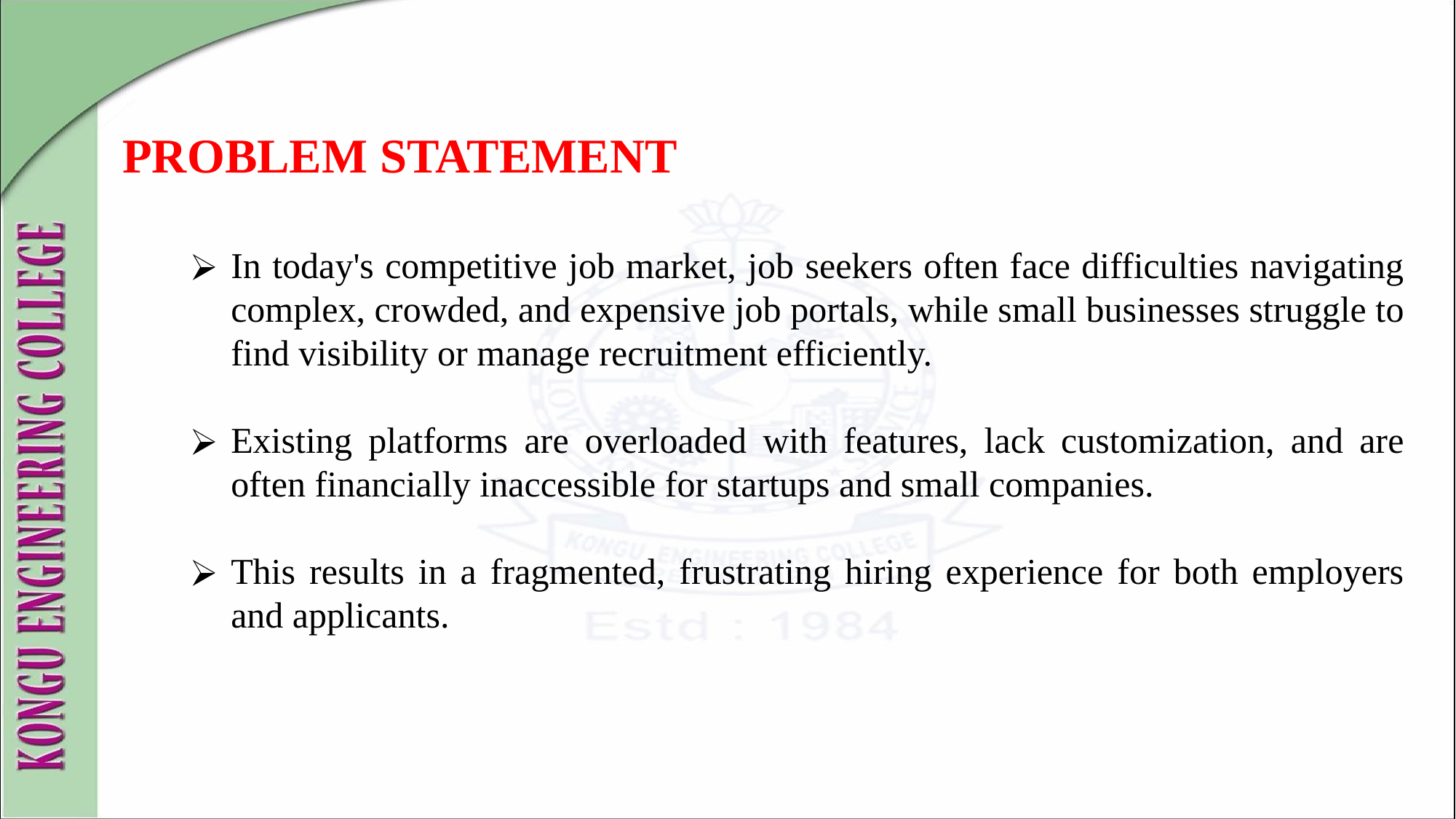

# PROBLEM STATEMENT
In today's competitive job market, job seekers often face difficulties navigating complex, crowded, and expensive job portals, while small businesses struggle to find visibility or manage recruitment efficiently.

Existing platforms are overloaded with features, lack customization, and are often financially inaccessible for startups and small companies.

This results in a fragmented, frustrating hiring experience for both employers and applicants.